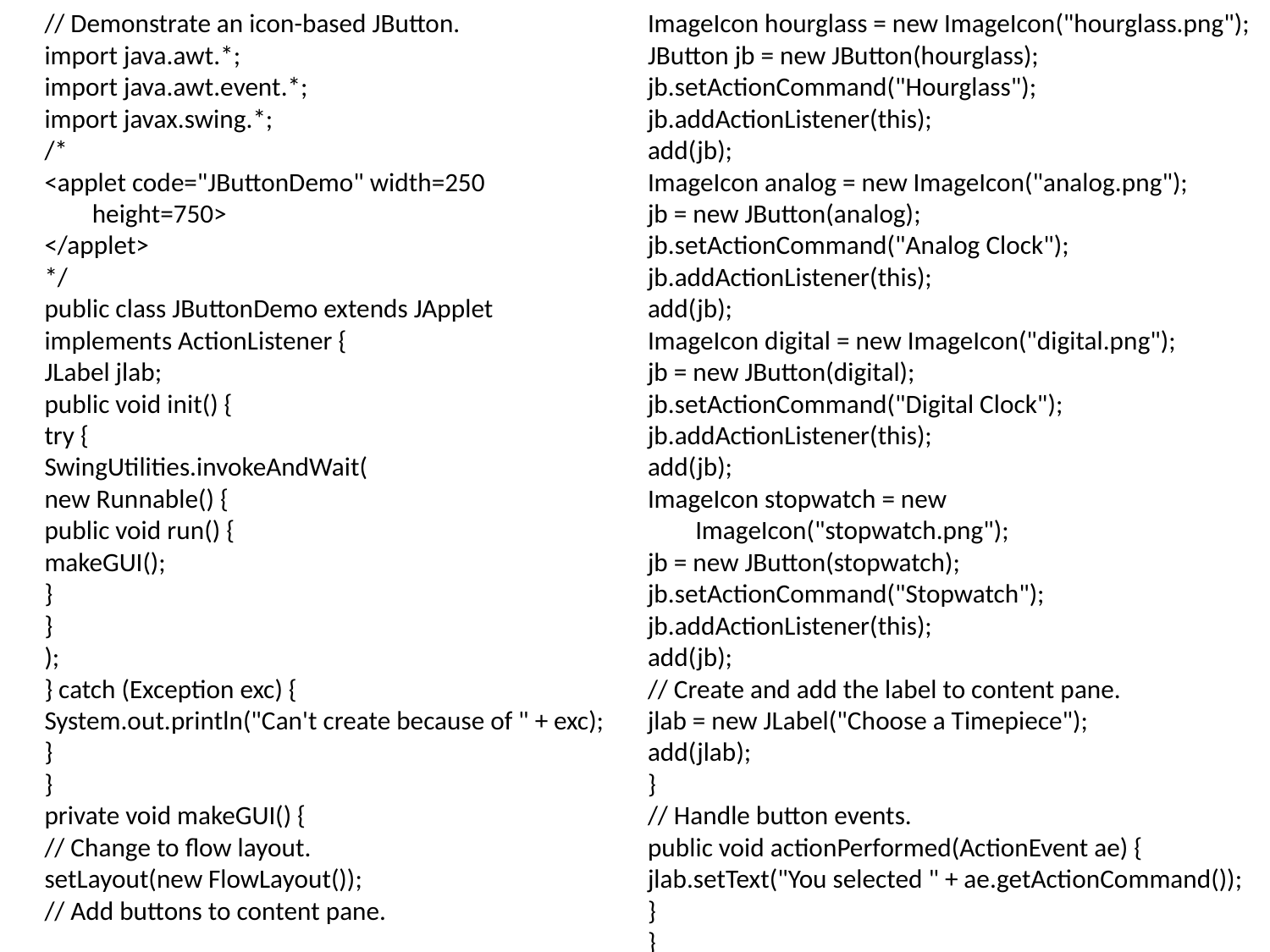

// Demonstrate an icon-based JButton.
import java.awt.*;
import java.awt.event.*;
import javax.swing.*;
/*
<applet code="JButtonDemo" width=250 height=750>
</applet>
*/
public class JButtonDemo extends JApplet
implements ActionListener {
JLabel jlab;
public void init() {
try {
SwingUtilities.invokeAndWait(
new Runnable() {
public void run() {
makeGUI();
}
}
);
} catch (Exception exc) {
System.out.println("Can't create because of " + exc);
}
}
private void makeGUI() {
// Change to flow layout.
setLayout(new FlowLayout());
// Add buttons to content pane.

ImageIcon hourglass = new ImageIcon("hourglass.png");
JButton jb = new JButton(hourglass);
jb.setActionCommand("Hourglass");
jb.addActionListener(this);
add(jb);
ImageIcon analog = new ImageIcon("analog.png");
jb = new JButton(analog);
jb.setActionCommand("Analog Clock");
jb.addActionListener(this);
add(jb);
ImageIcon digital = new ImageIcon("digital.png");
jb = new JButton(digital);
jb.setActionCommand("Digital Clock");
jb.addActionListener(this);
add(jb);
ImageIcon stopwatch = new ImageIcon("stopwatch.png");
jb = new JButton(stopwatch);
jb.setActionCommand("Stopwatch");
jb.addActionListener(this);
add(jb);
// Create and add the label to content pane.
jlab = new JLabel("Choose a Timepiece");
add(jlab);
}
// Handle button events.
public void actionPerformed(ActionEvent ae) {
jlab.setText("You selected " + ae.getActionCommand());
}
}